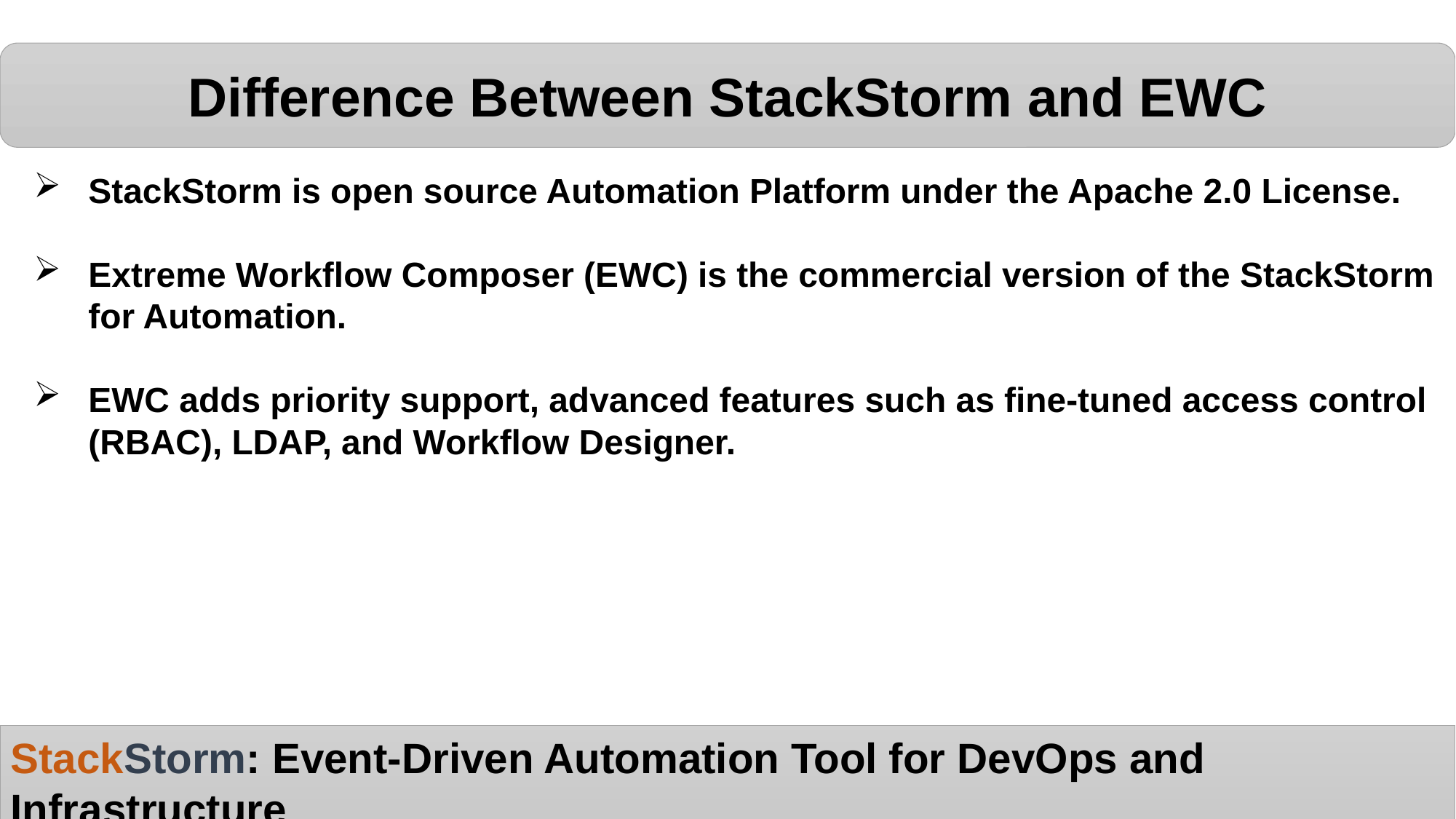

Difference Between StackStorm and EWC
StackStorm is open source Automation Platform under the Apache 2.0 License.

Extreme Workflow Composer (EWC) is the commercial version of the StackStorm for Automation.

EWC adds priority support, advanced features such as fine-tuned access control (RBAC), LDAP, and Workflow Designer.

StackStorm: Event-Driven Automation Tool for DevOps and Infrastructure